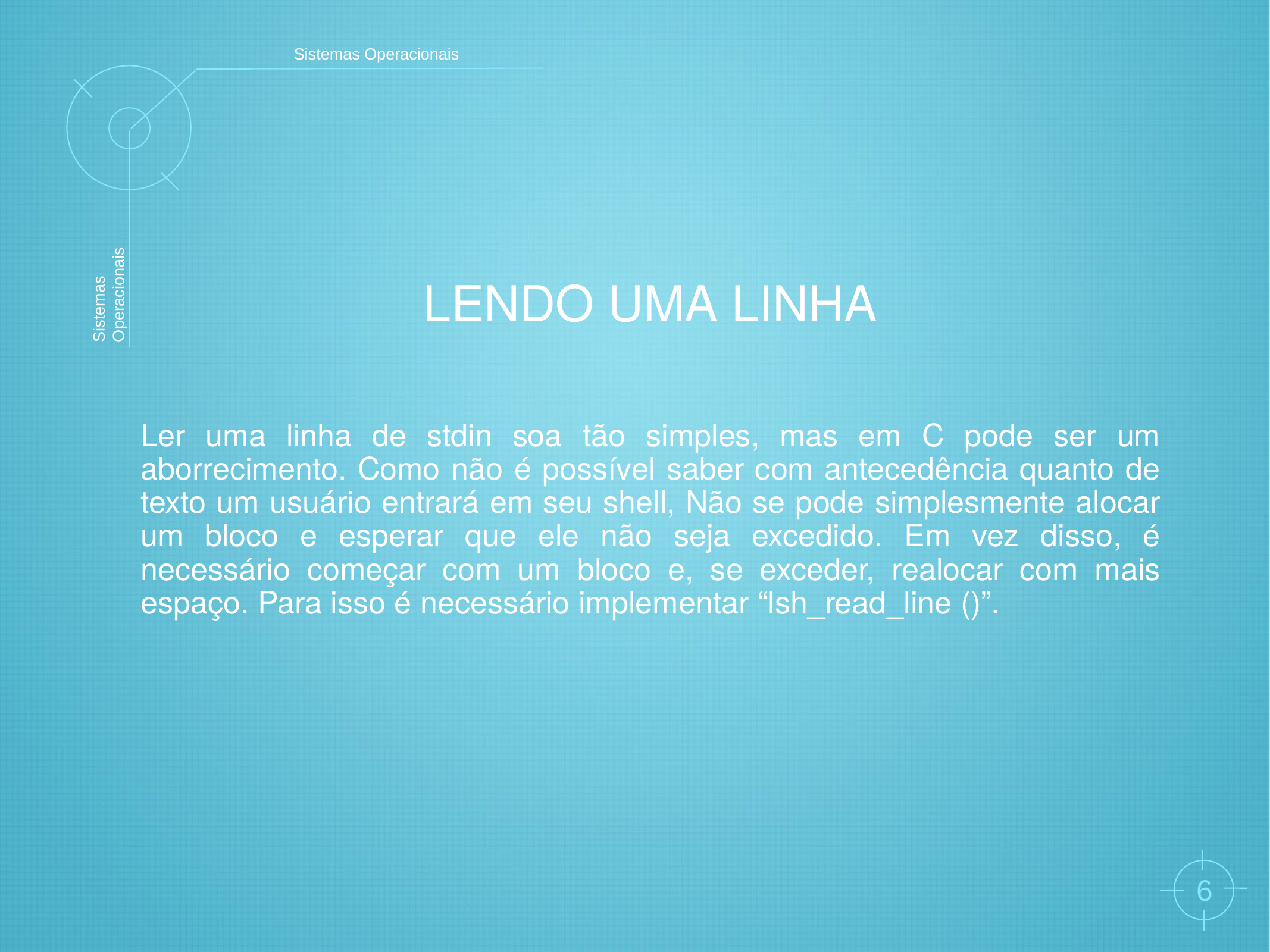

Sistemas Operacionais
Sistemas Operacionais
Lendo uma linha
Ler uma linha de stdin soa tão simples, mas em C pode ser um aborrecimento. Como não é possível saber com antecedência quanto de texto um usuário entrará em seu shell, Não se pode simplesmente alocar um bloco e esperar que ele não seja excedido. Em vez disso, é necessário começar com um bloco e, se exceder, realocar com mais espaço. Para isso é necessário implementar “lsh_read_line ()”.
6